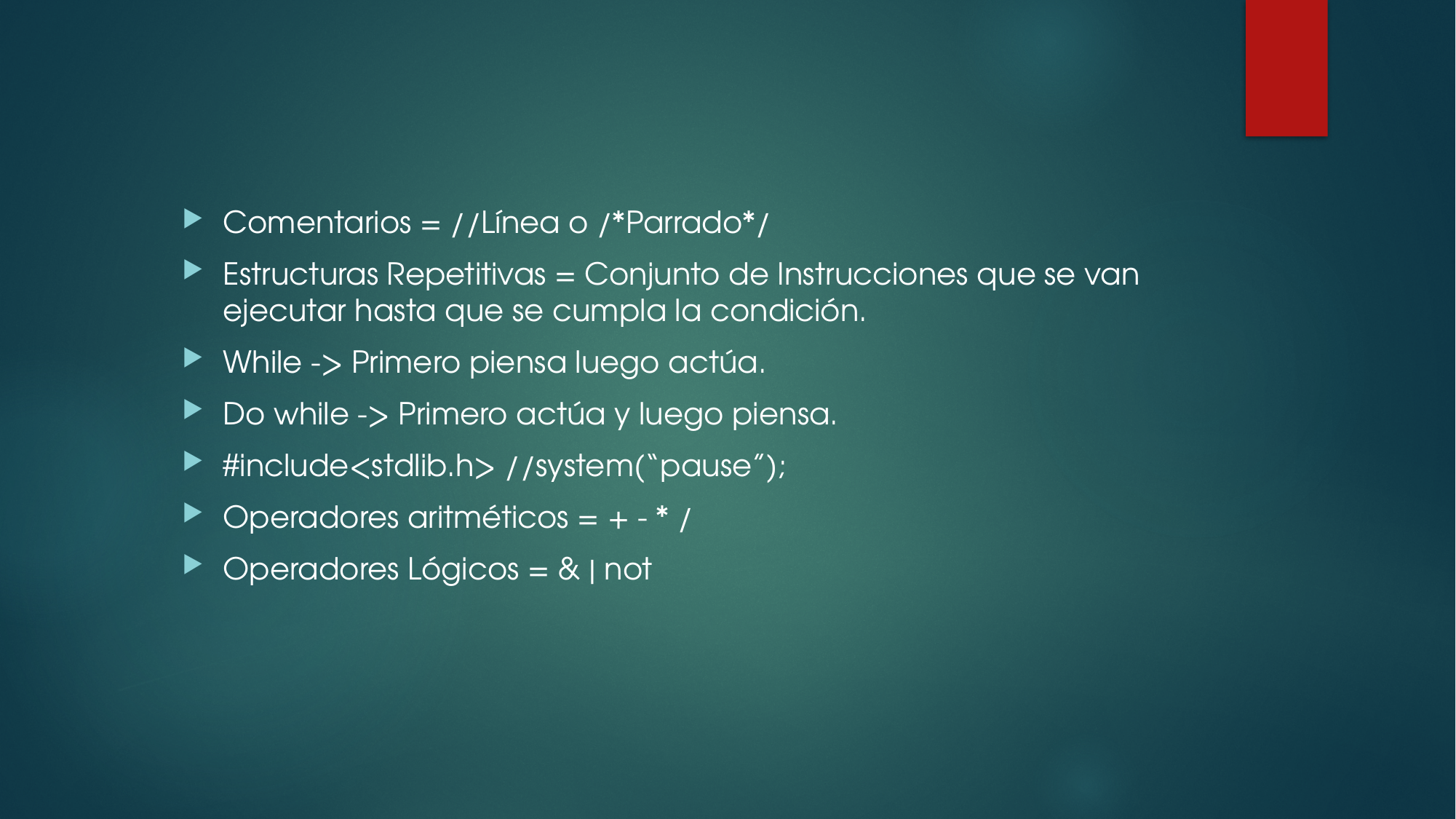

Comentarios = //Línea o /*Parrado*/
Estructuras Repetitivas = Conjunto de Instrucciones que se van ejecutar hasta que se cumpla la condición.
While -> Primero piensa luego actúa.
Do while -> Primero actúa y luego piensa.
#include<stdlib.h> //system(“pause”);
Operadores aritméticos = + - * /
Operadores Lógicos = & | not